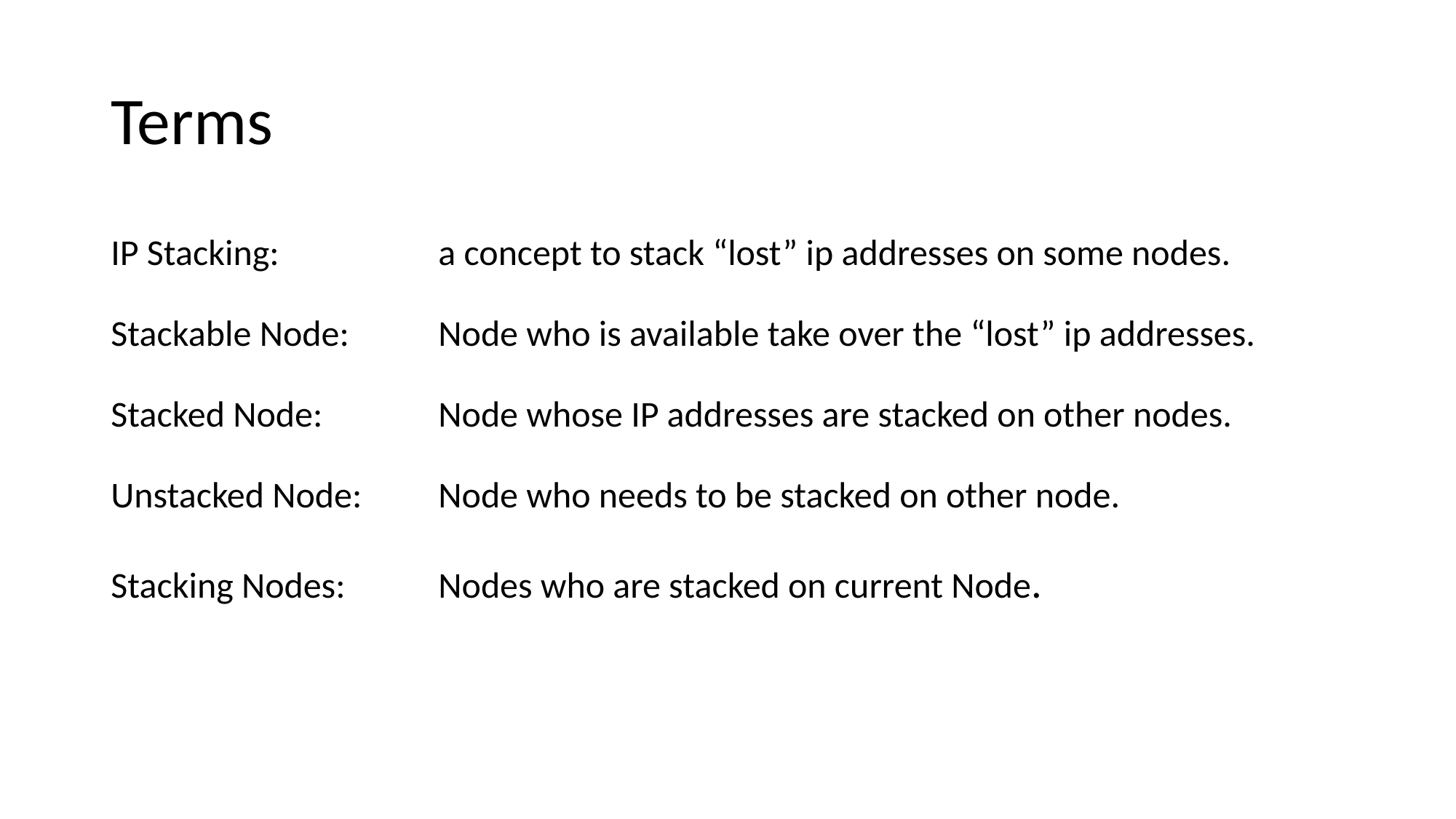

# Terms
IP Stacking: 		a concept to stack “lost” ip addresses on some nodes.
Stackable Node: 	Node who is available take over the “lost” ip addresses.
Stacked Node:  	Node whose IP addresses are stacked on other nodes.
Unstacked Node: 	Node who needs to be stacked on other node.
Stacking Nodes:  	Nodes who are stacked on current Node.